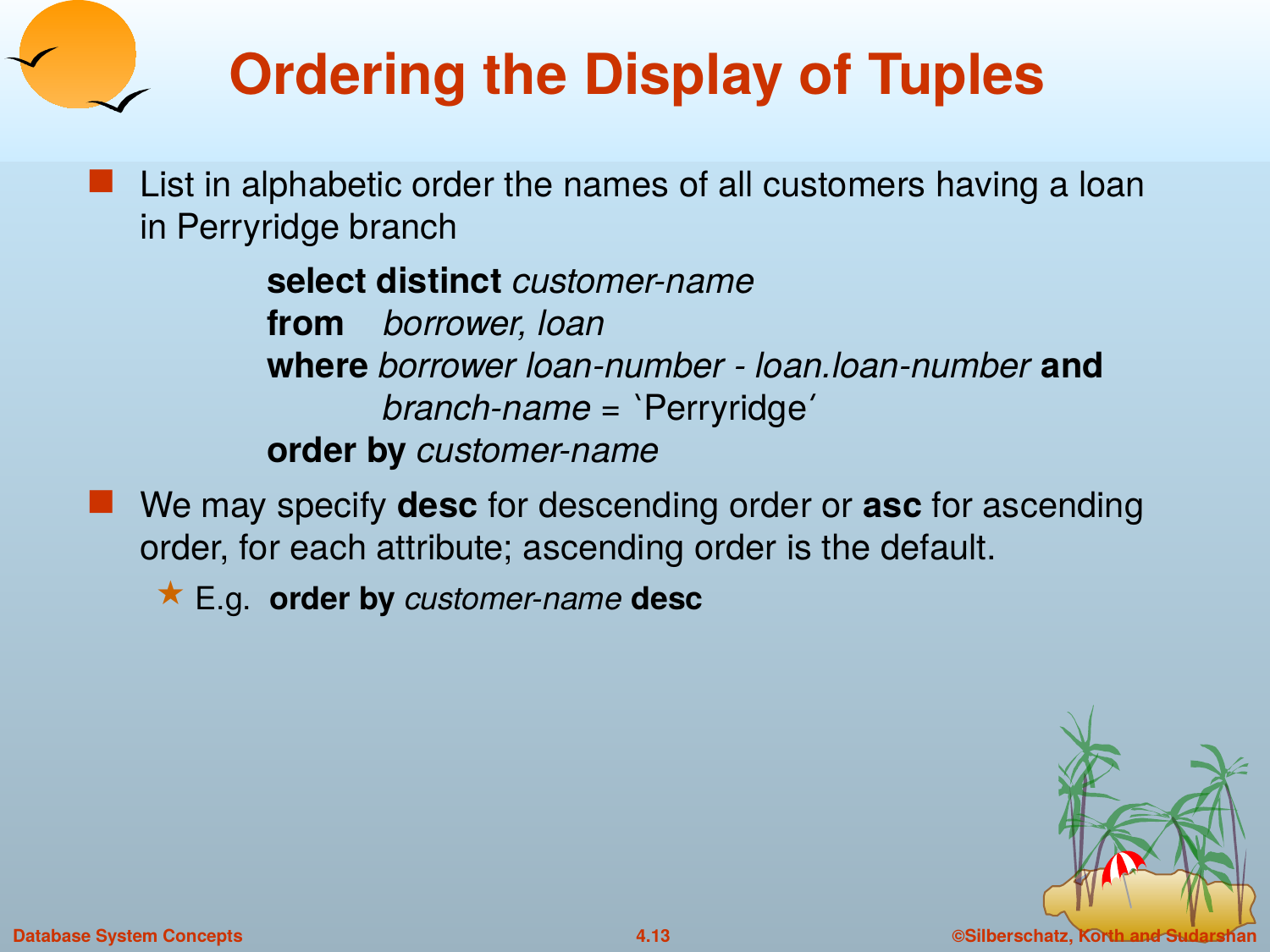

# Ordering the Display of Tuples
List in alphabetic order the names of all customers having a loan in Perryridge branch
		select distinct customer-name
	from    borrower, loan
	where borrower loan-number - loan.loan-number and
	            branch-name = ‘Perryridge’
	order by customer-name
We may specify desc for descending order or asc for ascending order, for each attribute; ascending order is the default.
E.g.  order by customer-name desc